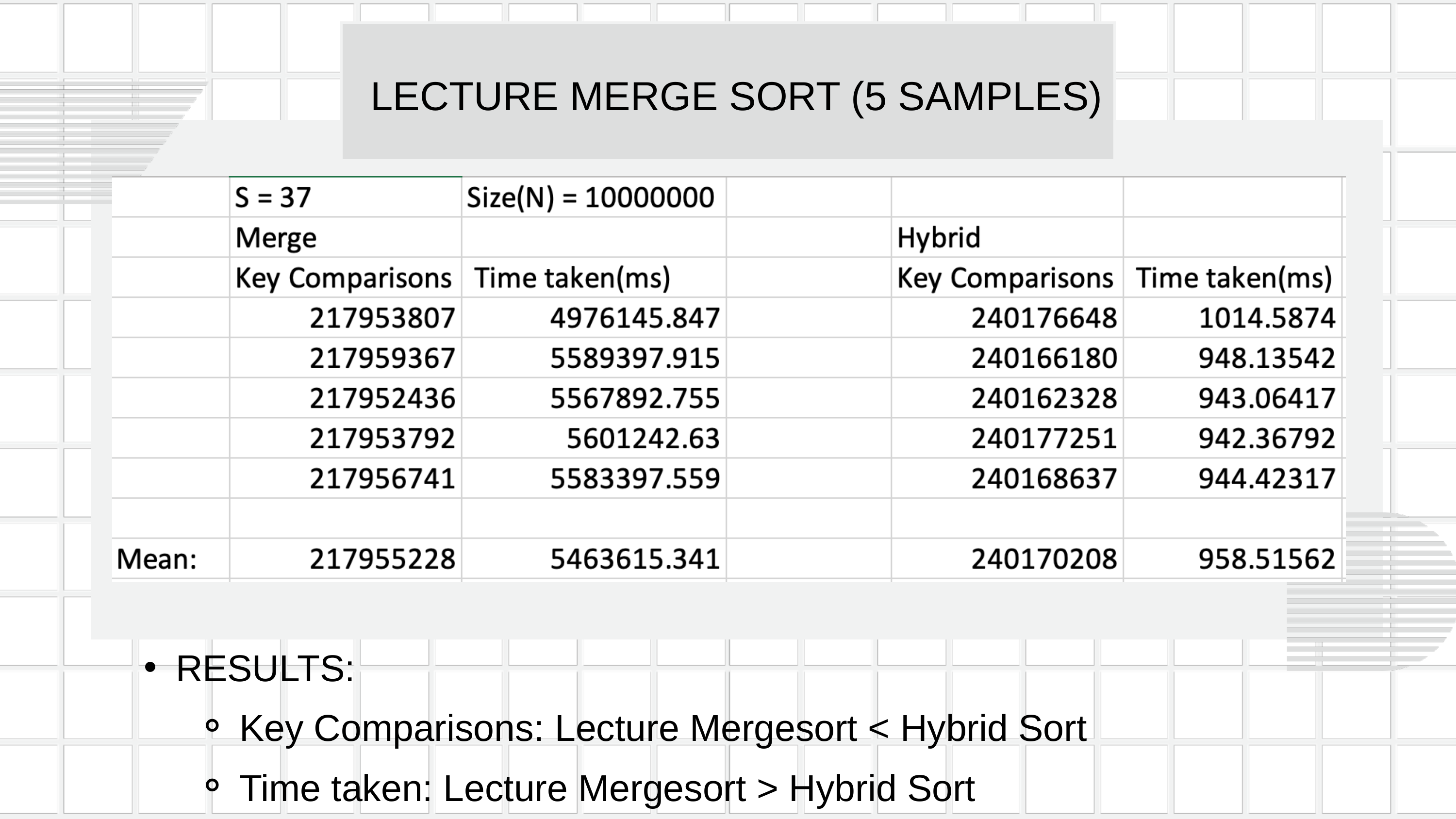

LECTURE MERGE SORT (5 SAMPLES)

RESULTS:
Key Comparisons: Lecture Mergesort < Hybrid Sort
Time taken: Lecture Mergesort > Hybrid Sort